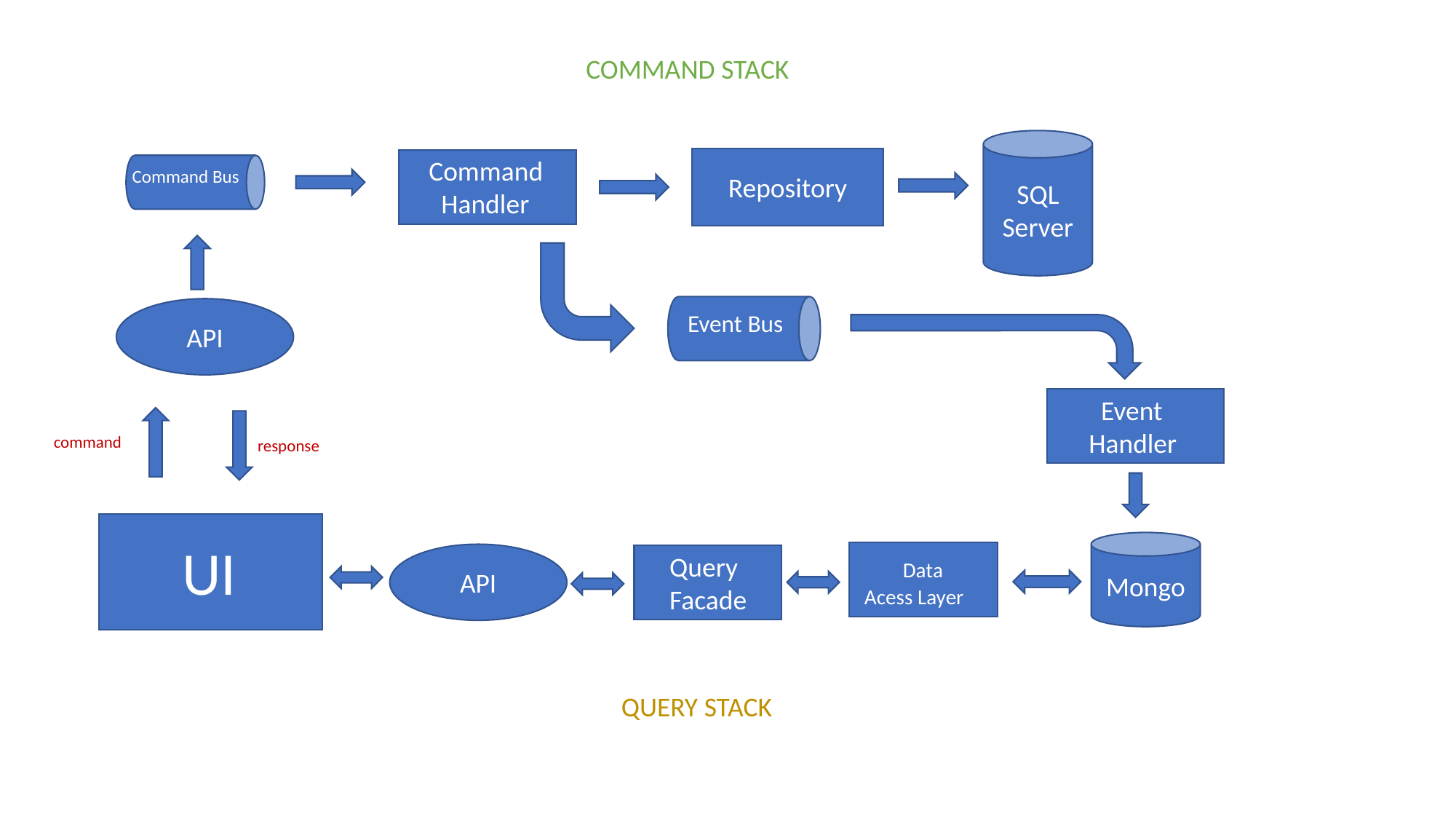

COMMAND STACK

SQL
Server
Command
  Handler
Repository

Command Bus

API
Event Bus

       Event
     Handler

command

response

UI
Mongo

       Data           Acess Layer

API

    Query
    Facade

QUERY STACK